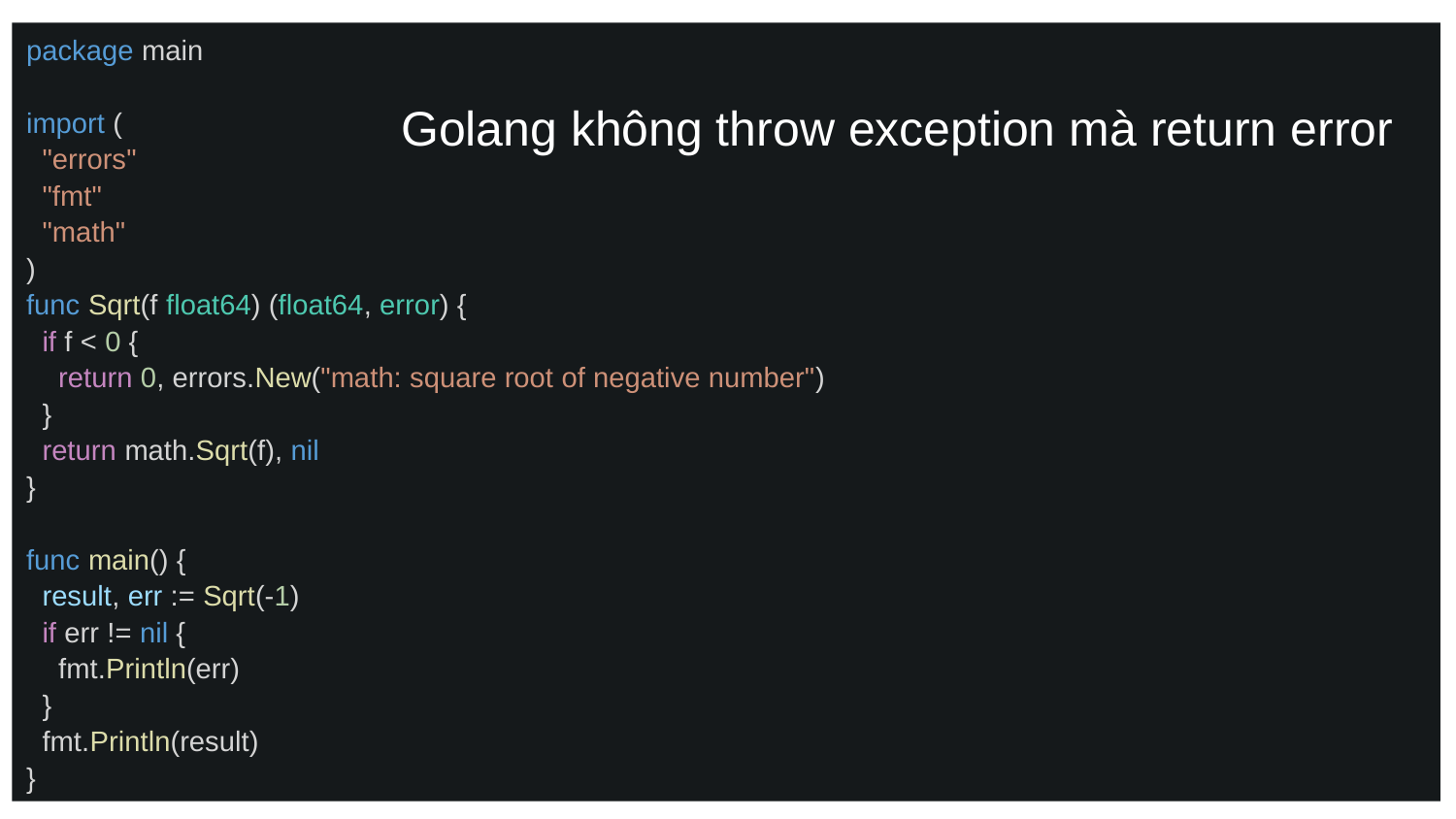

package main

import (
  "errors"
  "fmt"
  "math"
)
func Sqrt(f float64) (float64, error) {
  if f < 0 {
    return 0, errors.New("math: square root of negative number")
  }
  return math.Sqrt(f), nil
}

func main() {
  result, err := Sqrt(-1)
  if err != nil {
    fmt.Println(err)
  }
  fmt.Println(result)
}
Golang không throw exception mà return error